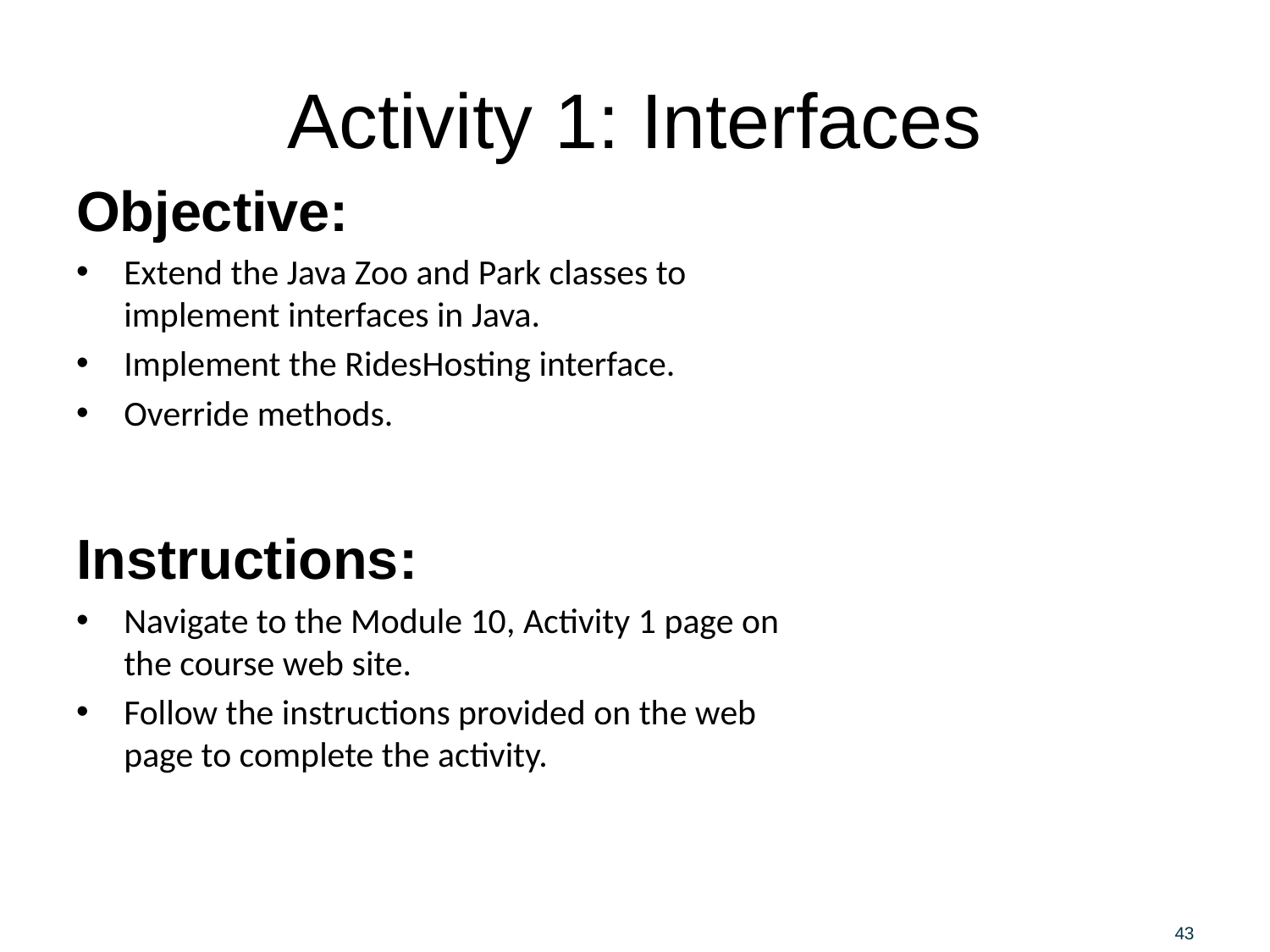

# Activity 1: Interfaces
Objective:
Extend the Java Zoo and Park classes to implement interfaces in Java.
Implement the RidesHosting interface.
Override methods.

Instructions:
Navigate to the Module 10, Activity 1 page on the course web site.
Follow the instructions provided on the web page to complete the activity.

43